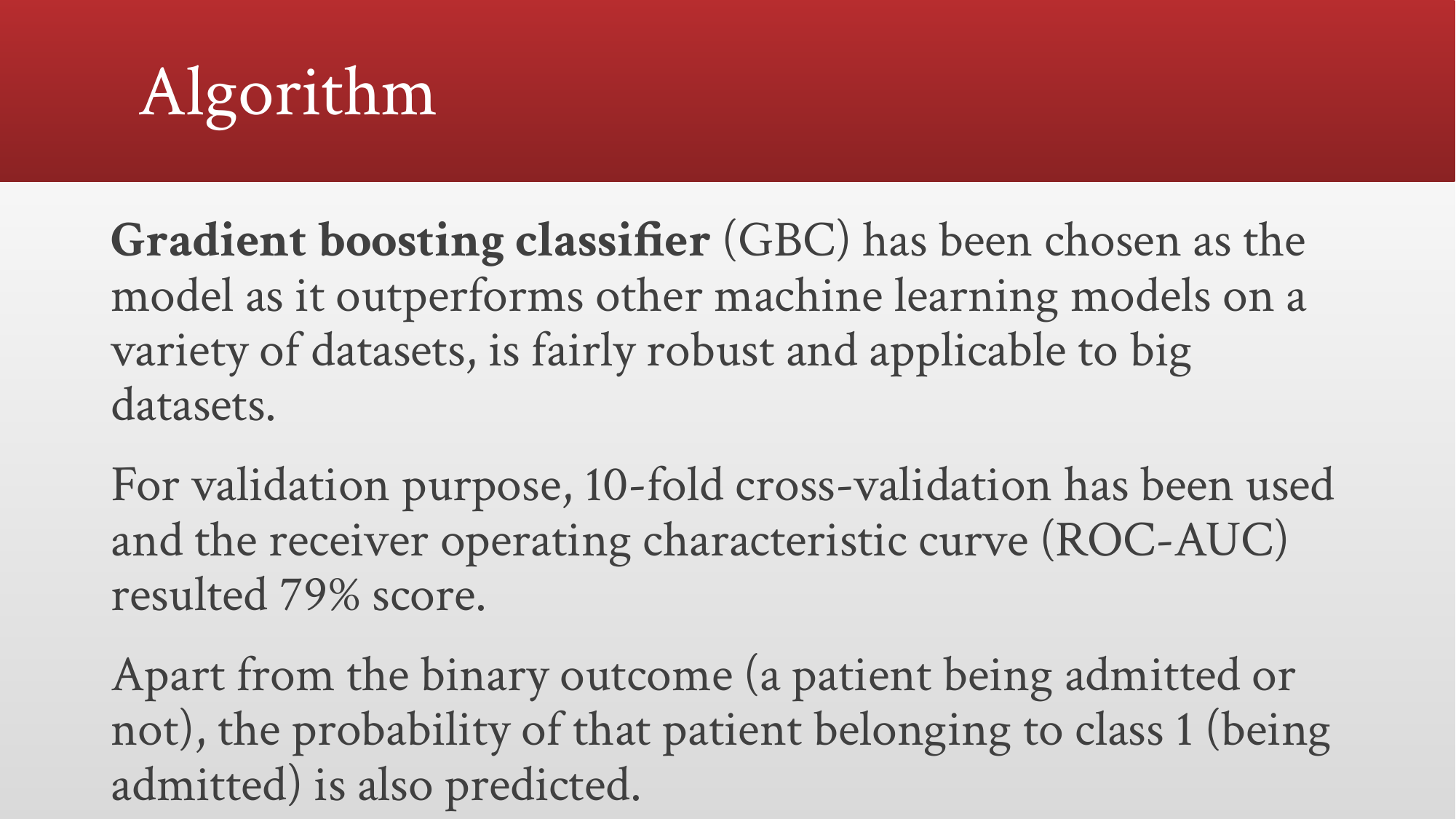

# Algorithm
Gradient boosting classifier (GBC) has been chosen as the model as it outperforms other machine learning models on a variety of datasets, is fairly robust and applicable to big datasets.
For validation purpose, 10-fold cross-validation has been used and the receiver operating characteristic curve (ROC-AUC) resulted 79% score.
Apart from the binary outcome (a patient being admitted or not), the probability of that patient belonging to class 1 (being admitted) is also predicted.